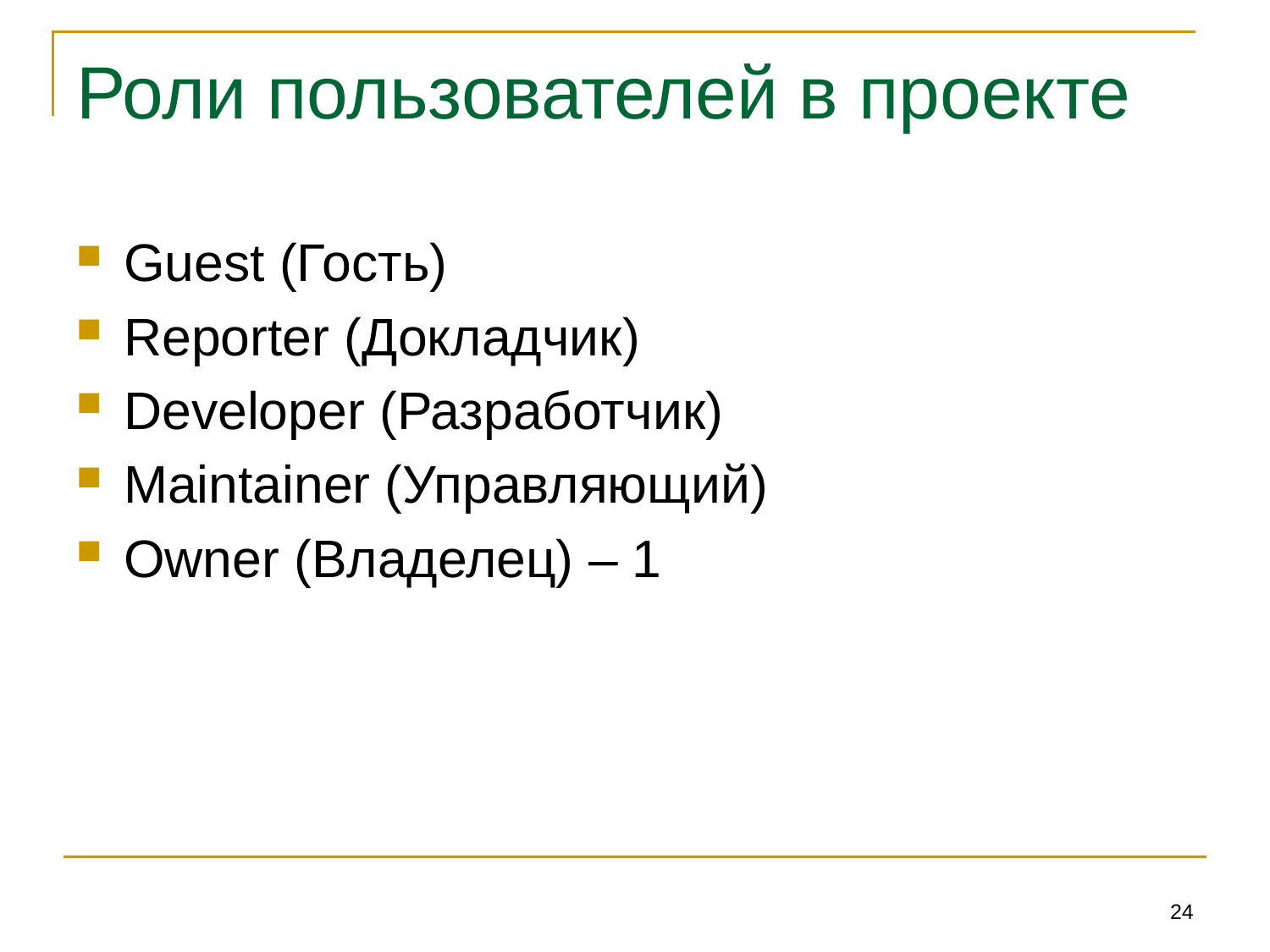

# Роли пользователей в проекте
Guest (Гость)
Reporter (Докладчик)
Developer (Разработчик)
Maintainer (Управляющий)
Owner (Владелец) – 1
24